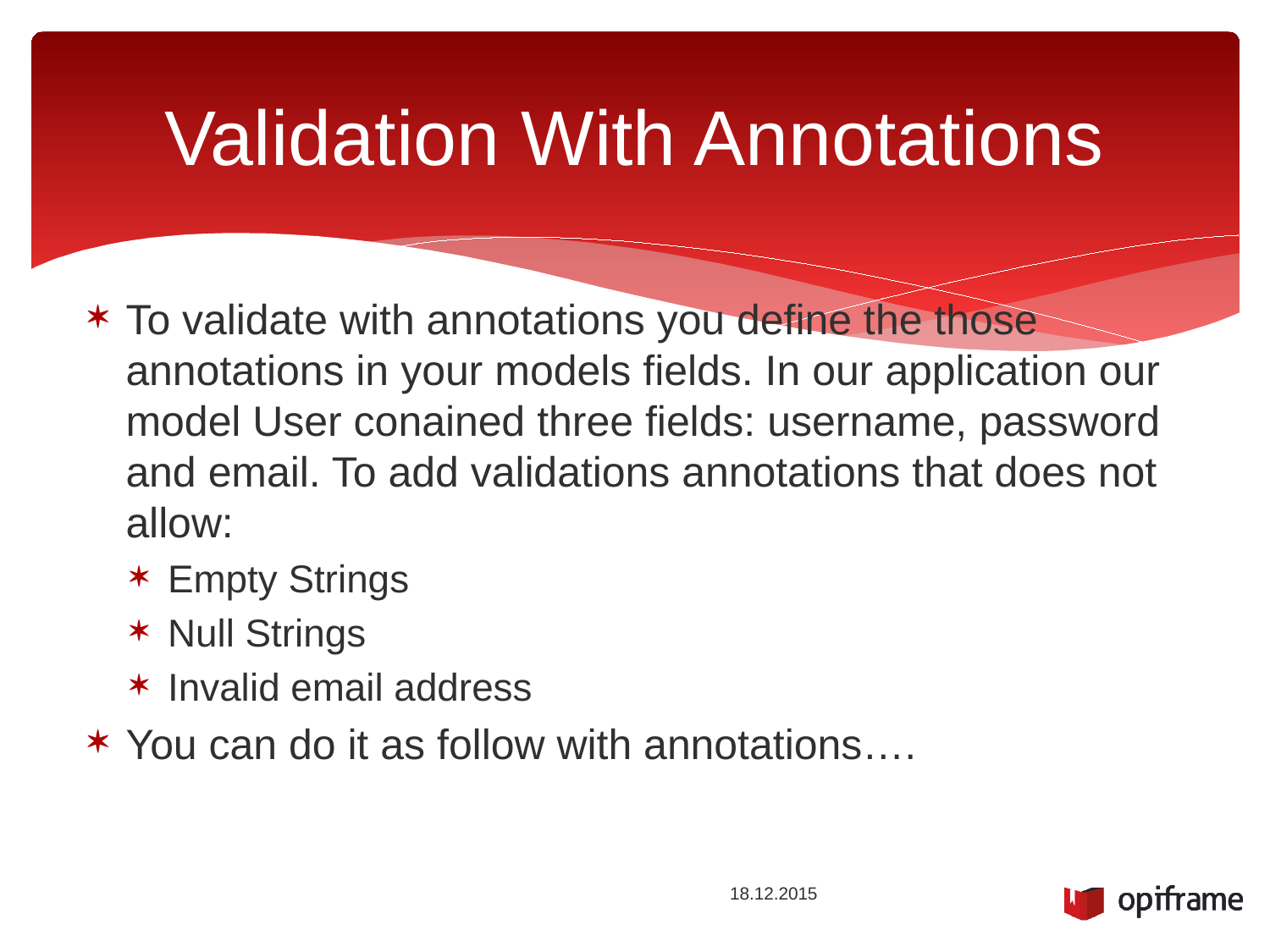

# Validation With Annotations
To validate with annotations you define the those annotations in your models fields. In our application our model User conained three fields: username, password and email. To add validations annotations that does not allow:
Empty Strings
Null Strings
Invalid email address
You can do it as follow with annotations….

18.12.2015